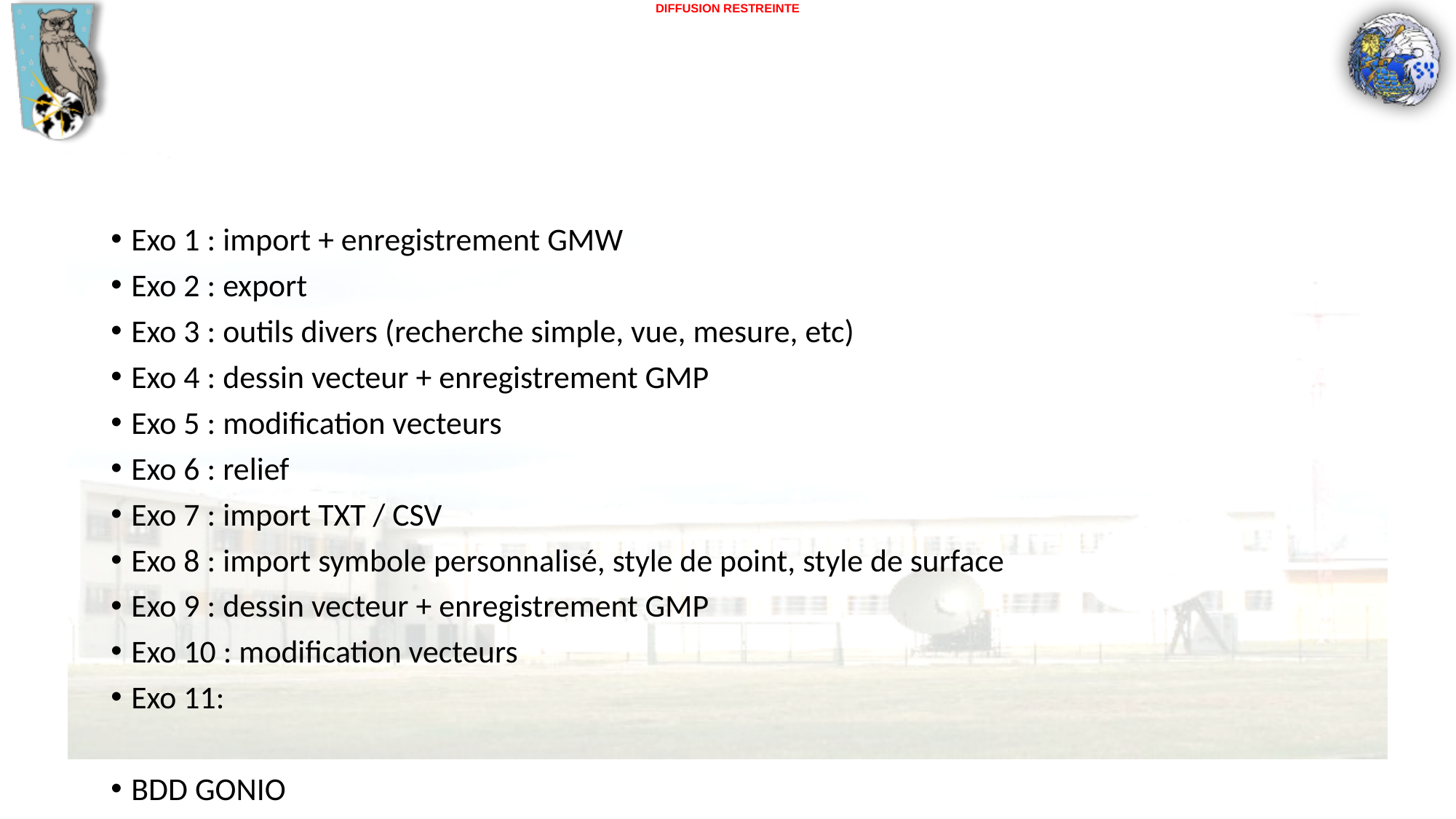

#
Exo 1 : import + enregistrement GMW
Exo 2 : export
Exo 3 : outils divers (recherche simple, vue, mesure, etc)
Exo 4 : dessin vecteur + enregistrement GMP
Exo 5 : modification vecteurs
Exo 6 : relief
Exo 7 : import TXT / CSV
Exo 8 : import symbole personnalisé, style de point, style de surface
Exo 9 : dessin vecteur + enregistrement GMP
Exo 10 : modification vecteurs
Exo 11:

BDD GONIO
Exo 8 : Analyse (densité, nb de points)